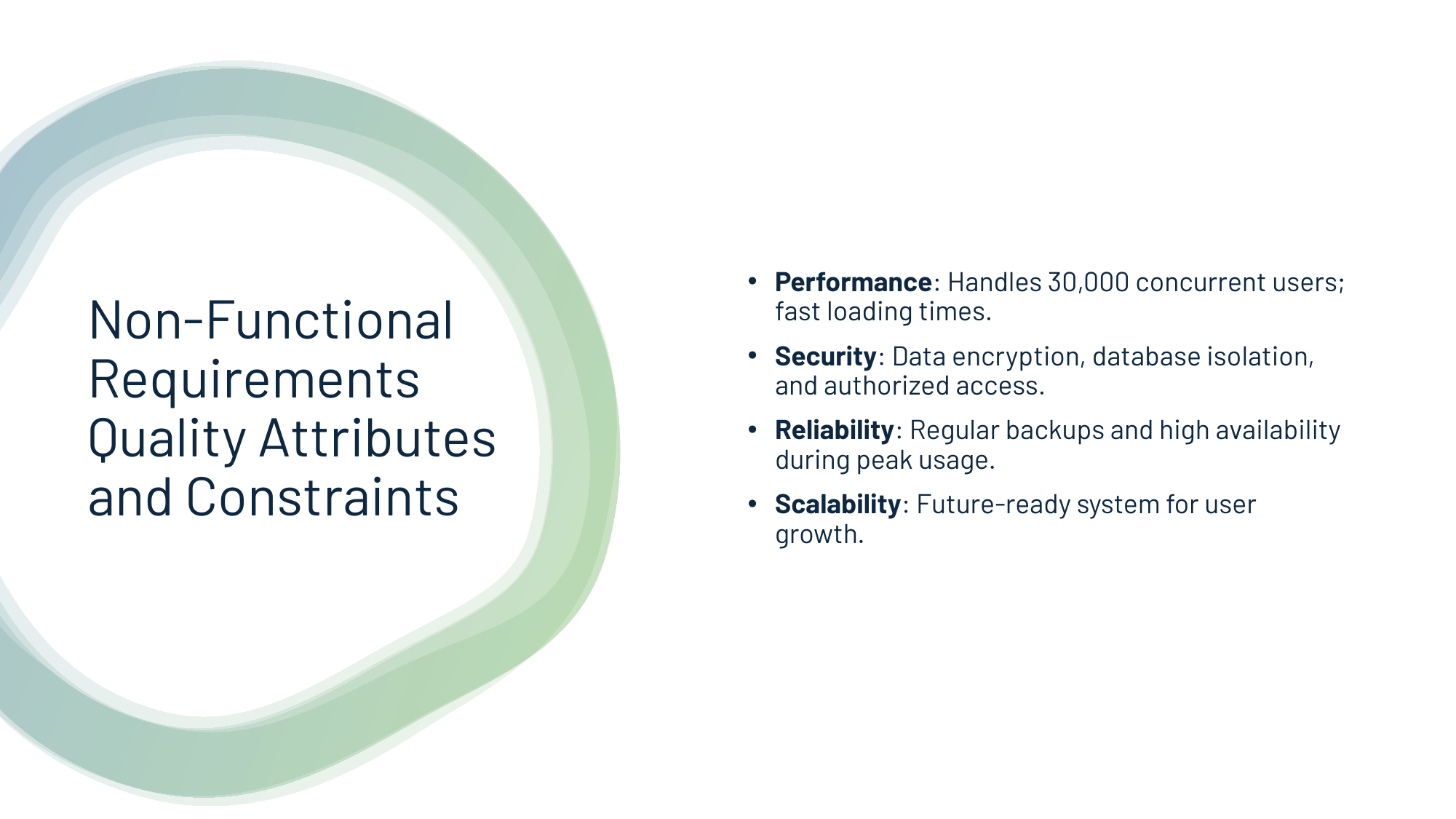

Performance: Handles 30,000 concurrent users; fast loading times.
Security: Data encryption, database isolation, and authorized access.
Reliability: Regular backups and high availability during peak usage.
Scalability: Future-ready system for user growth.
# Non-Functional Requirements Quality Attributes and Constraints